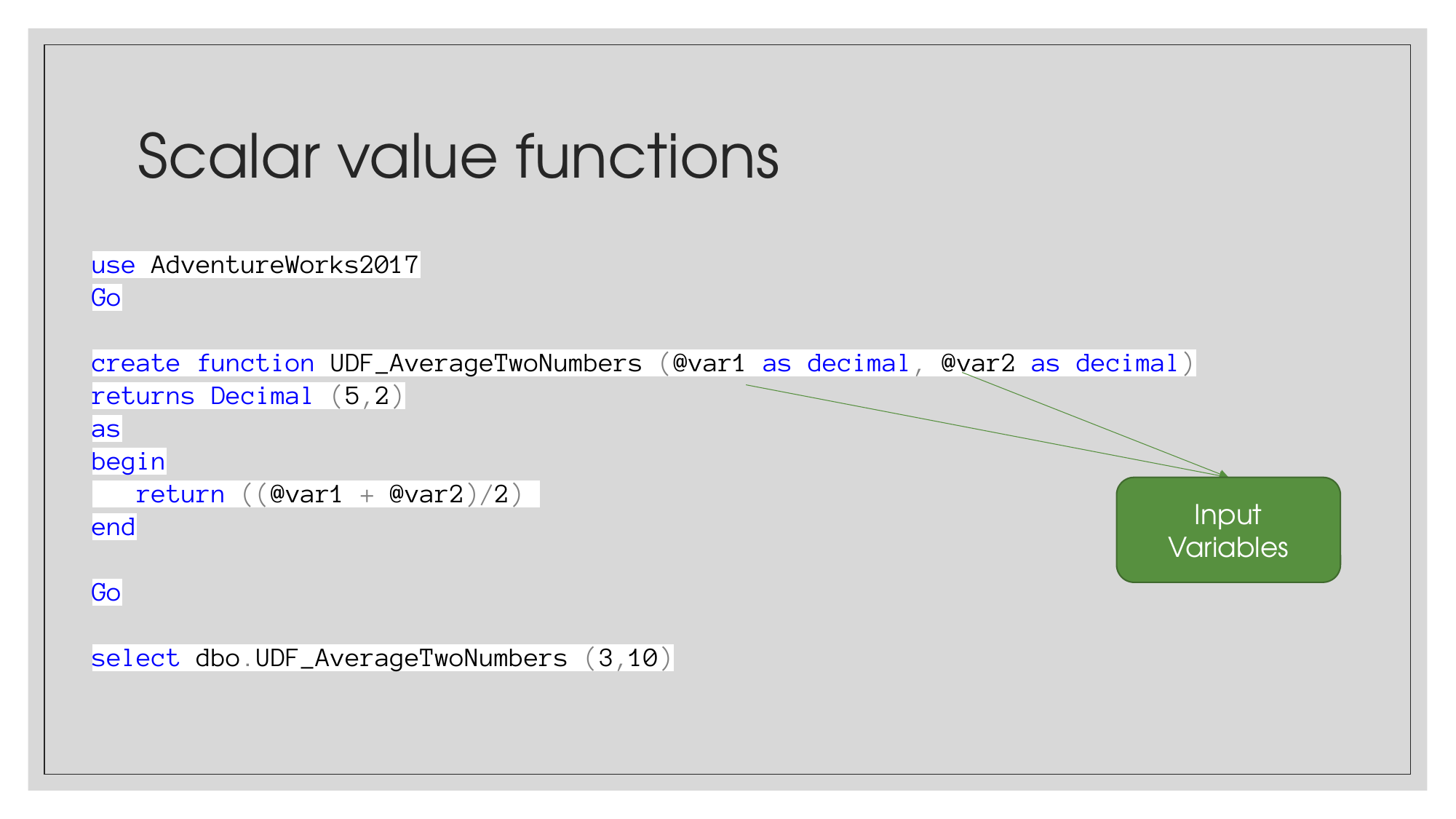

# Scalar value functions
use AdventureWorks2017
Go

create function UDF_AverageTwoNumbers (@var1 as decimal, @var2 as decimal)
returns Decimal (5,2)
as
begin
   return ((@var1 + @var2)/2)
end

Go

select dbo.UDF_AverageTwoNumbers (3,10)
Input Variables